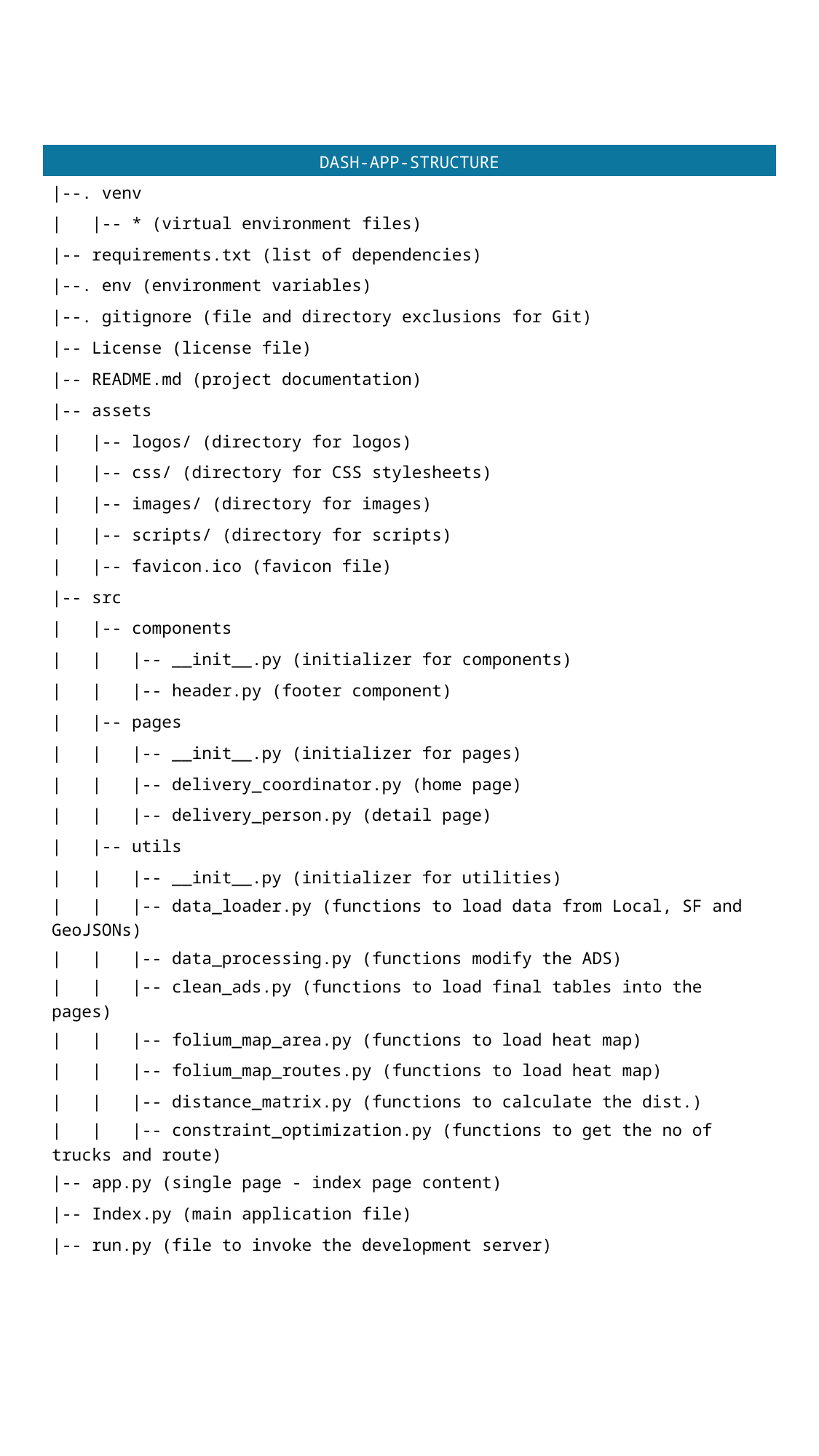

| DASH-APP-STRUCTURE |
| --- |
| |--. venv |
| | |-- \* (virtual environment files) |
| |-- requirements.txt (list of dependencies) |
| |--. env (environment variables) |
| |--. gitignore (file and directory exclusions for Git) |
| |-- License (license file) |
| |-- README.md (project documentation) |
| |-- assets |
| | |-- logos/ (directory for logos) |
| | |-- css/ (directory for CSS stylesheets) |
| | |-- images/ (directory for images) |
| | |-- scripts/ (directory for scripts) |
| | |-- favicon.ico (favicon file) |
| |-- src |
| | |-- components |
| | | |-- \_\_init\_\_.py (initializer for components) |
| | | |-- header.py (footer component) |
| | |-- pages |
| | | |-- \_\_init\_\_.py (initializer for pages) |
| | | |-- delivery\_coordinator.py (home page) |
| | | |-- delivery\_person.py (detail page) |
| | |-- utils |
| | | |-- \_\_init\_\_.py (initializer for utilities) |
| | | |-- data\_loader.py (functions to load data from Local, SF and GeoJSONs) |
| | | |-- data\_processing.py (functions modify the ADS) |
| | | |-- clean\_ads.py (functions to load final tables into the pages) |
| | | |-- folium\_map\_area.py (functions to load heat map) |
| | | |-- folium\_map\_routes.py (functions to load heat map) |
| | | |-- distance\_matrix.py (functions to calculate the dist.) |
| | | |-- constraint\_optimization.py (functions to get the no of trucks and route) |
| |-- app.py (single page - index page content) |
| |-- Index.py (main application file) |
| |-- run.py (file to invoke the development server) |